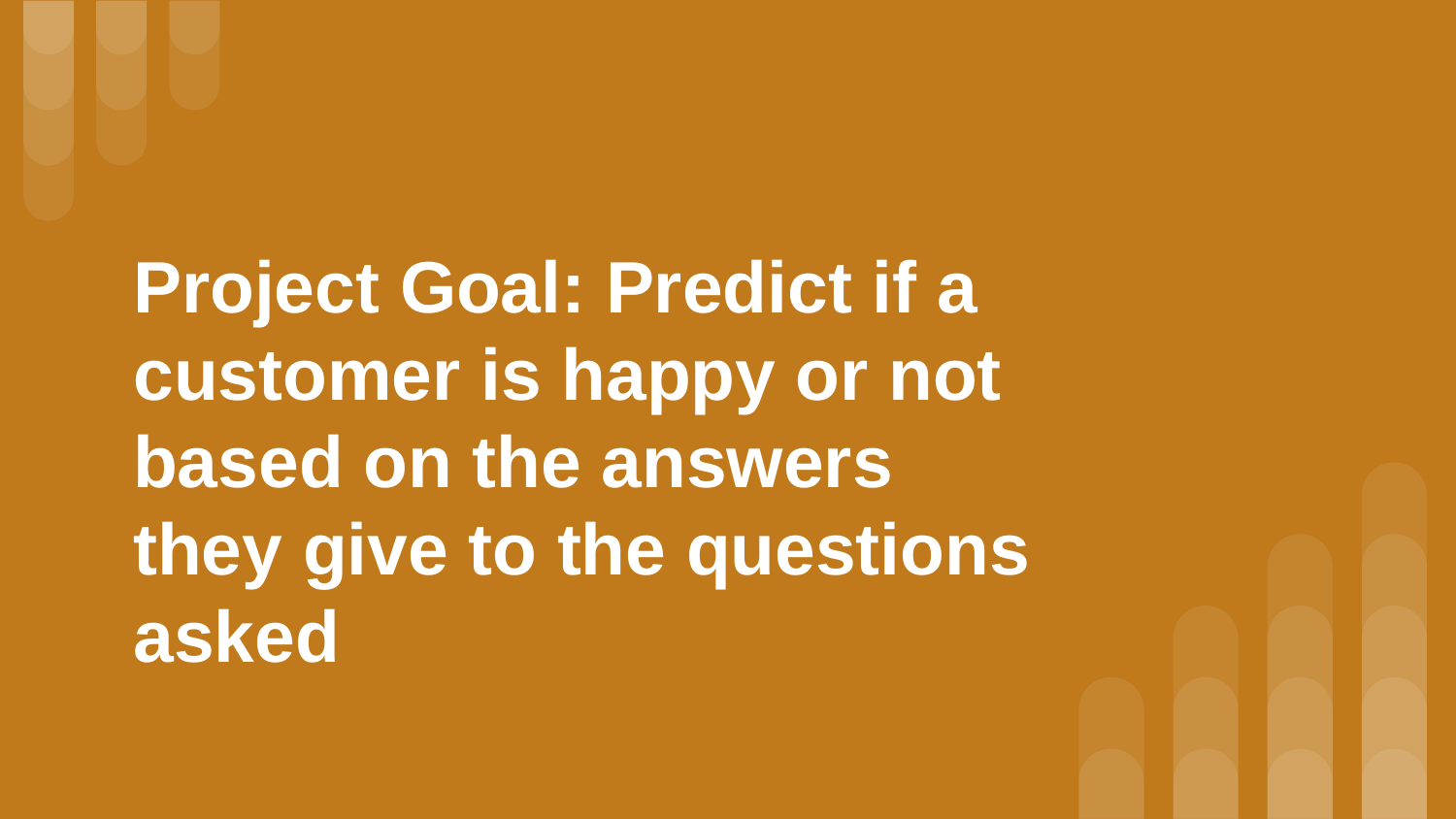

# Project Goal: Predict if a customer is happy or not based on the answers they give to the questions asked